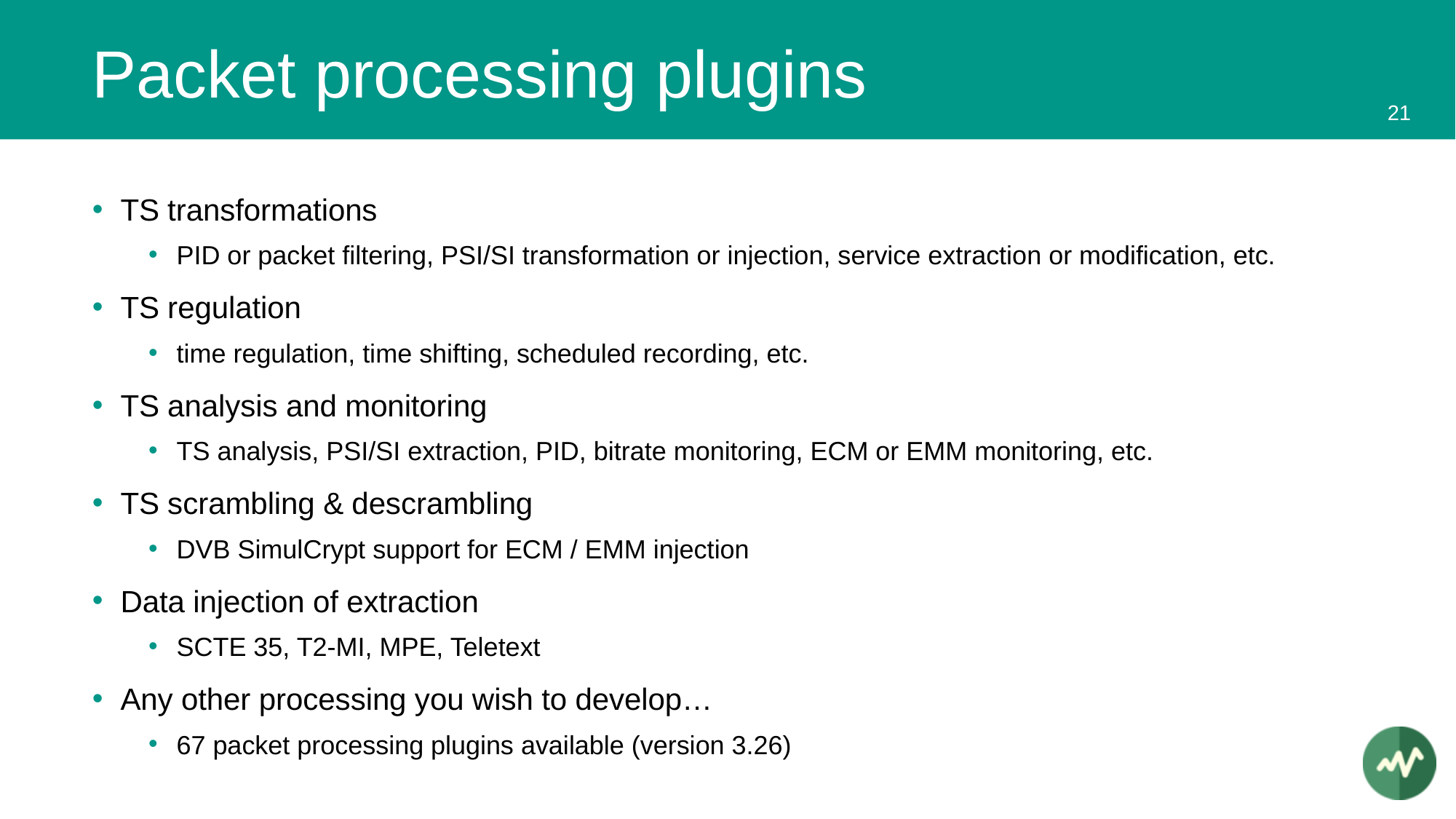

# Packet processing plugins
TS transformations
PID or packet filtering, PSI/SI transformation or injection, service extraction or modification, etc.
TS regulation
time regulation, time shifting, scheduled recording, etc.
TS analysis and monitoring
TS analysis, PSI/SI extraction, PID, bitrate monitoring, ECM or EMM monitoring, etc.
TS scrambling & descrambling
DVB SimulCrypt support for ECM / EMM injection
Data injection of extraction
SCTE 35, T2-MI, MPE, Teletext
Any other processing you wish to develop…
67 packet processing plugins available (version 3.26)